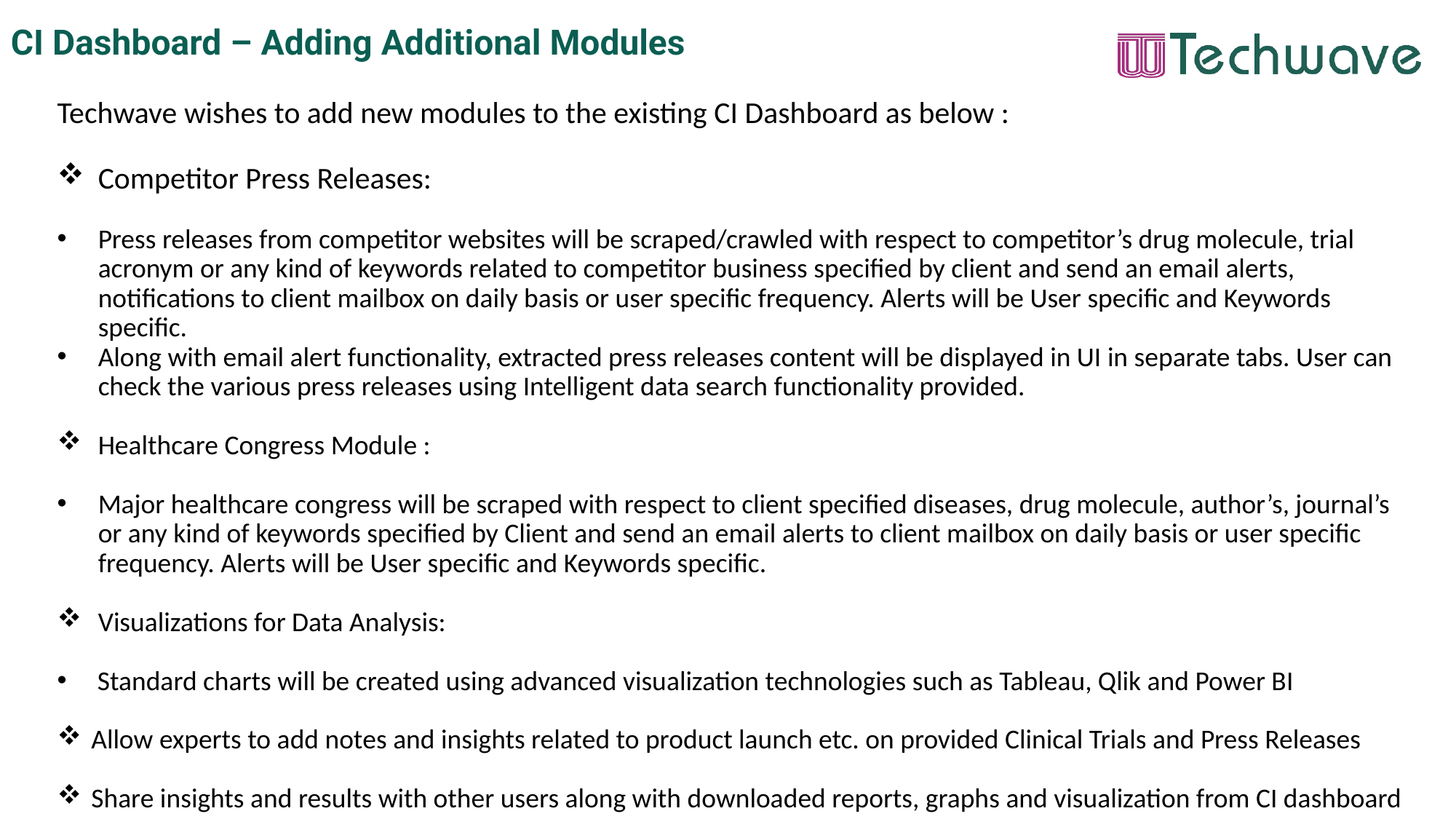

CI Dashboard – Adding Additional Modules
Techwave wishes to add new modules to the existing CI Dashboard as below :

Competitor Press Releases:

Press releases from competitor websites will be scraped/crawled with respect to competitor’s drug molecule, trial acronym or any kind of keywords related to competitor business specified by client and send an email alerts, notifications to client mailbox on daily basis or user specific frequency. Alerts will be User specific and Keywords specific.
Along with email alert functionality, extracted press releases content will be displayed in UI in separate tabs. User can check the various press releases using Intelligent data search functionality provided.

Healthcare Congress Module :

Major healthcare congress will be scraped with respect to client specified diseases, drug molecule, author’s, journal’s or any kind of keywords specified by Client and send an email alerts to client mailbox on daily basis or user specific frequency. Alerts will be User specific and Keywords specific.

Visualizations for Data Analysis:

 Standard charts will be created using advanced visualization technologies such as Tableau, Qlik and Power BI

Allow experts to add notes and insights related to product launch etc. on provided Clinical Trials and Press Releases

Share insights and results with other users along with downloaded reports, graphs and visualization from CI dashboard